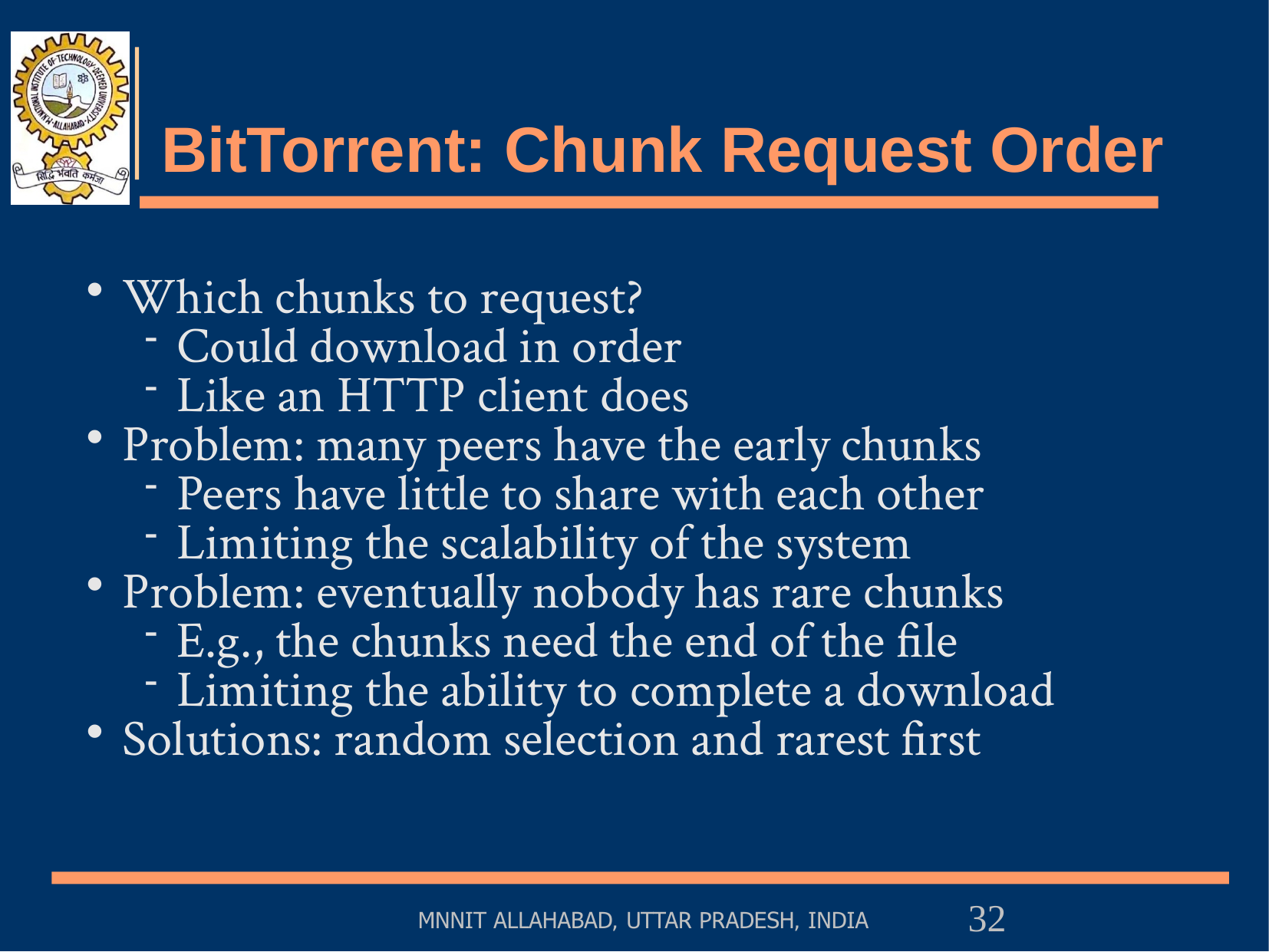

# BitTorrent: Chunk Request Order
Which chunks to request?
Could download in order
Like an HTTP client does
Problem: many peers have the early chunks
Peers have little to share with each other
Limiting the scalability of the system
Problem: eventually nobody has rare chunks
E.g., the chunks need the end of the file
Limiting the ability to complete a download
Solutions: random selection and rarest first